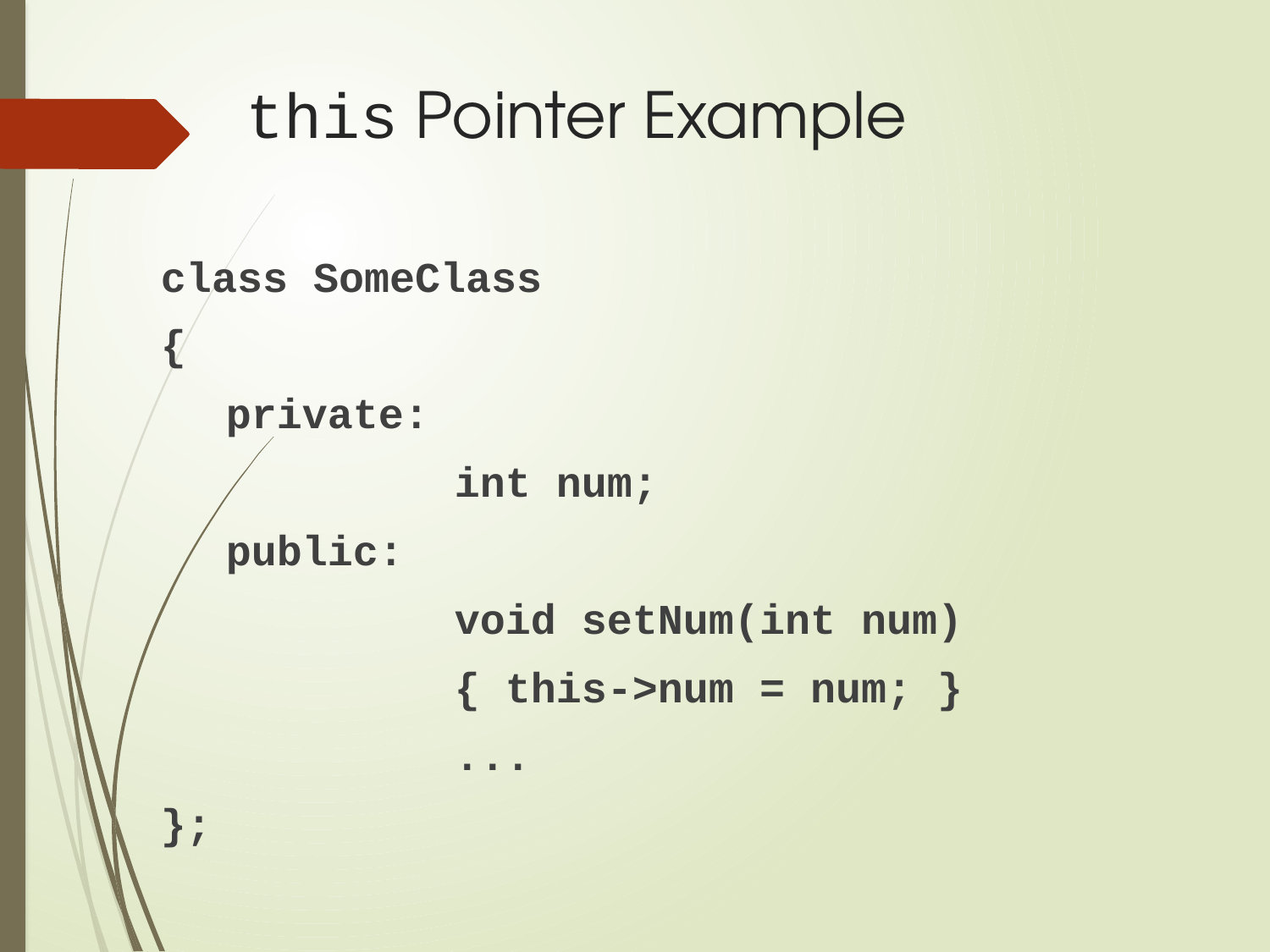

# this Pointer Example
class SomeClass
{
	 private:
			int num;
	 public:
			void setNum(int num)
			{ this->num = num; }
			...
};